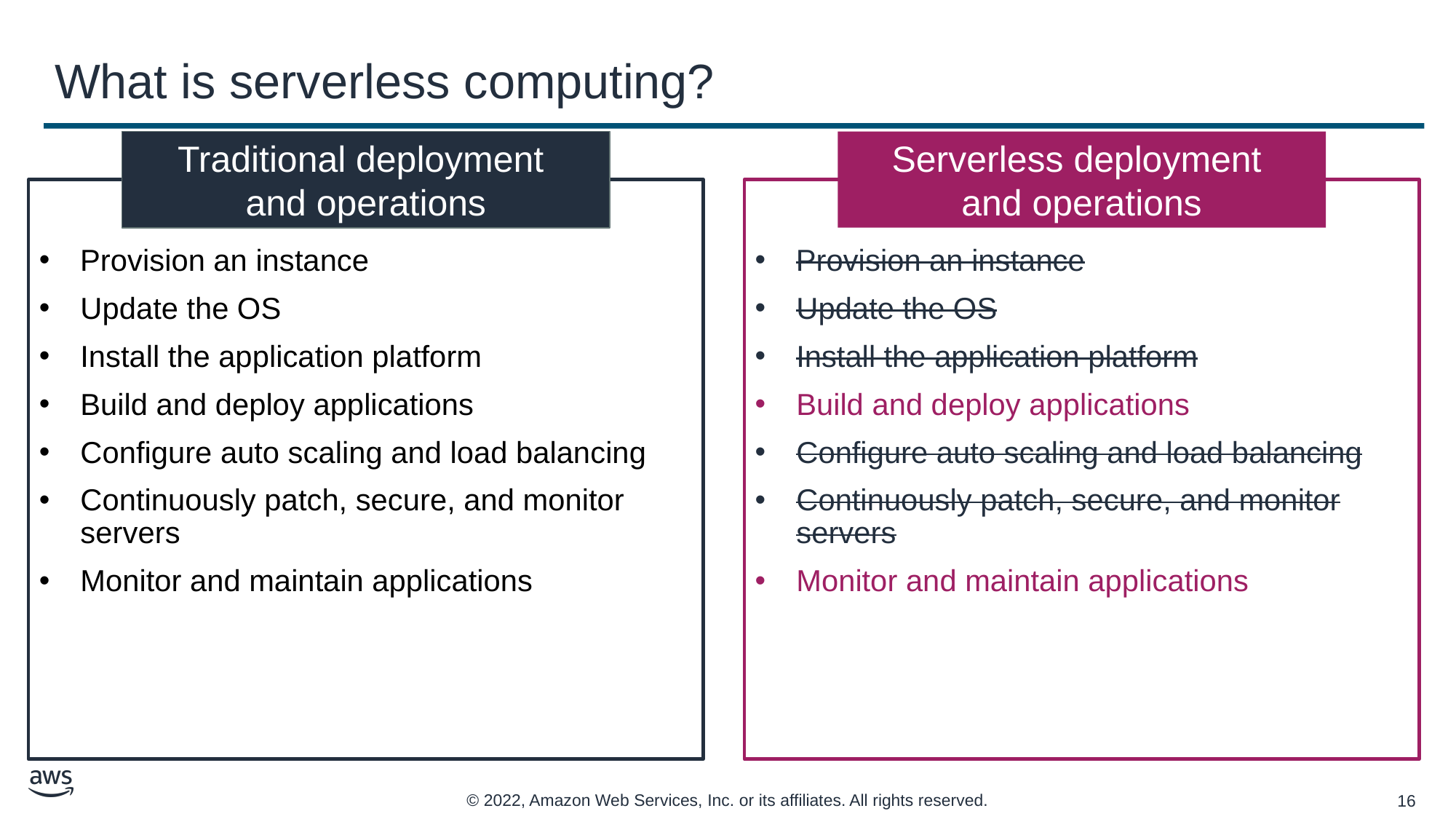

Traditional deployment
and operations
Serverless deployment
and operations
# What is serverless computing?
Provision an instance
Update the OS
Install the application platform
Build and deploy applications
Configure auto scaling and load balancing
Continuously patch, secure, and monitor servers
Monitor and maintain applications

Provision an instance
Update the OS
Install the application platform
Build and deploy applications
Configure auto scaling and load balancing
Continuously patch, secure, and monitor servers
Monitor and maintain applications

16